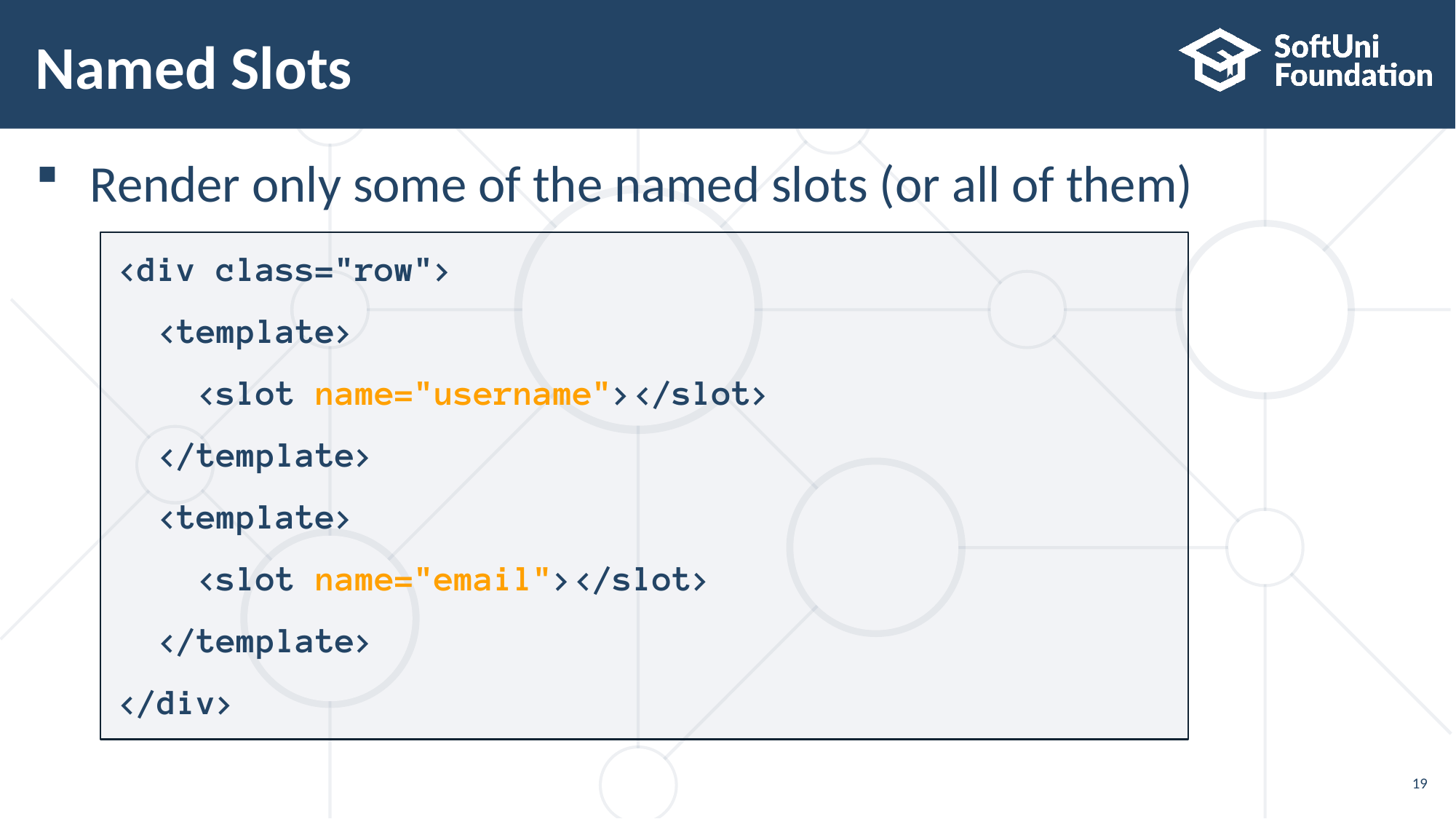

# Named Slots
Render only some of the named slots (or all of them)
<div class="row">
  <template>
    <slot name="username"></slot>
  </template>
  <template>
    <slot name="email"></slot>
  </template>
</div>
19